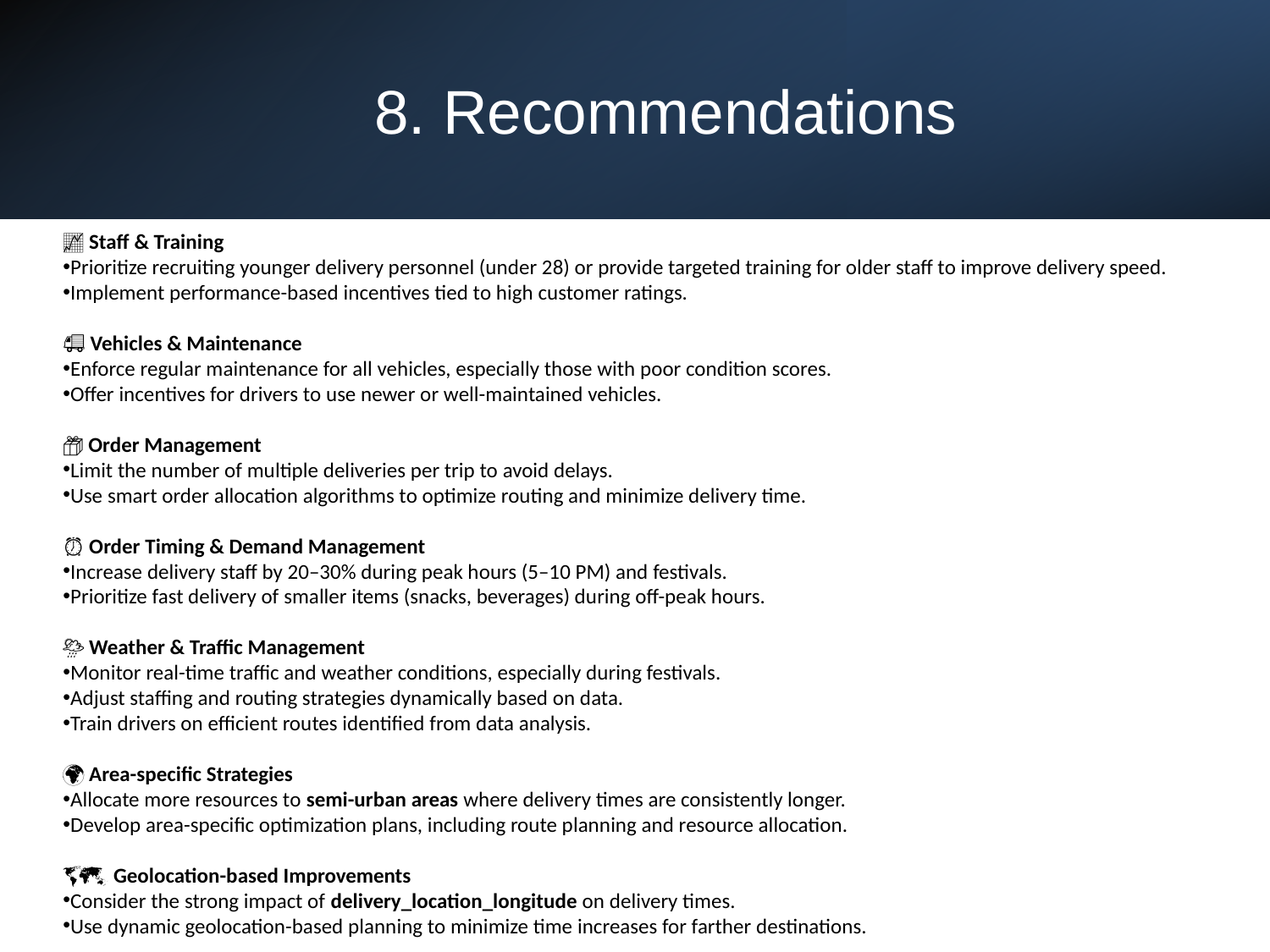

# 8. Recommendations
📈 Staff & Training
Prioritize recruiting younger delivery personnel (under 28) or provide targeted training for older staff to improve delivery speed.
Implement performance-based incentives tied to high customer ratings.

🚚 Vehicles & Maintenance
Enforce regular maintenance for all vehicles, especially those with poor condition scores.
Offer incentives for drivers to use newer or well-maintained vehicles.

📦 Order Management
Limit the number of multiple deliveries per trip to avoid delays.
Use smart order allocation algorithms to optimize routing and minimize delivery time.

⏰ Order Timing & Demand Management
Increase delivery staff by 20–30% during peak hours (5–10 PM) and festivals.
Prioritize fast delivery of smaller items (snacks, beverages) during off-peak hours.

🌦️ Weather & Traffic Management
Monitor real-time traffic and weather conditions, especially during festivals.
Adjust staffing and routing strategies dynamically based on data.
Train drivers on efficient routes identified from data analysis.

🌍 Area-specific Strategies
Allocate more resources to semi-urban areas where delivery times are consistently longer.
Develop area-specific optimization plans, including route planning and resource allocation.

🗺️ Geolocation-based Improvements
Consider the strong impact of delivery_location_longitude on delivery times.
Use dynamic geolocation-based planning to minimize time increases for farther destinations.